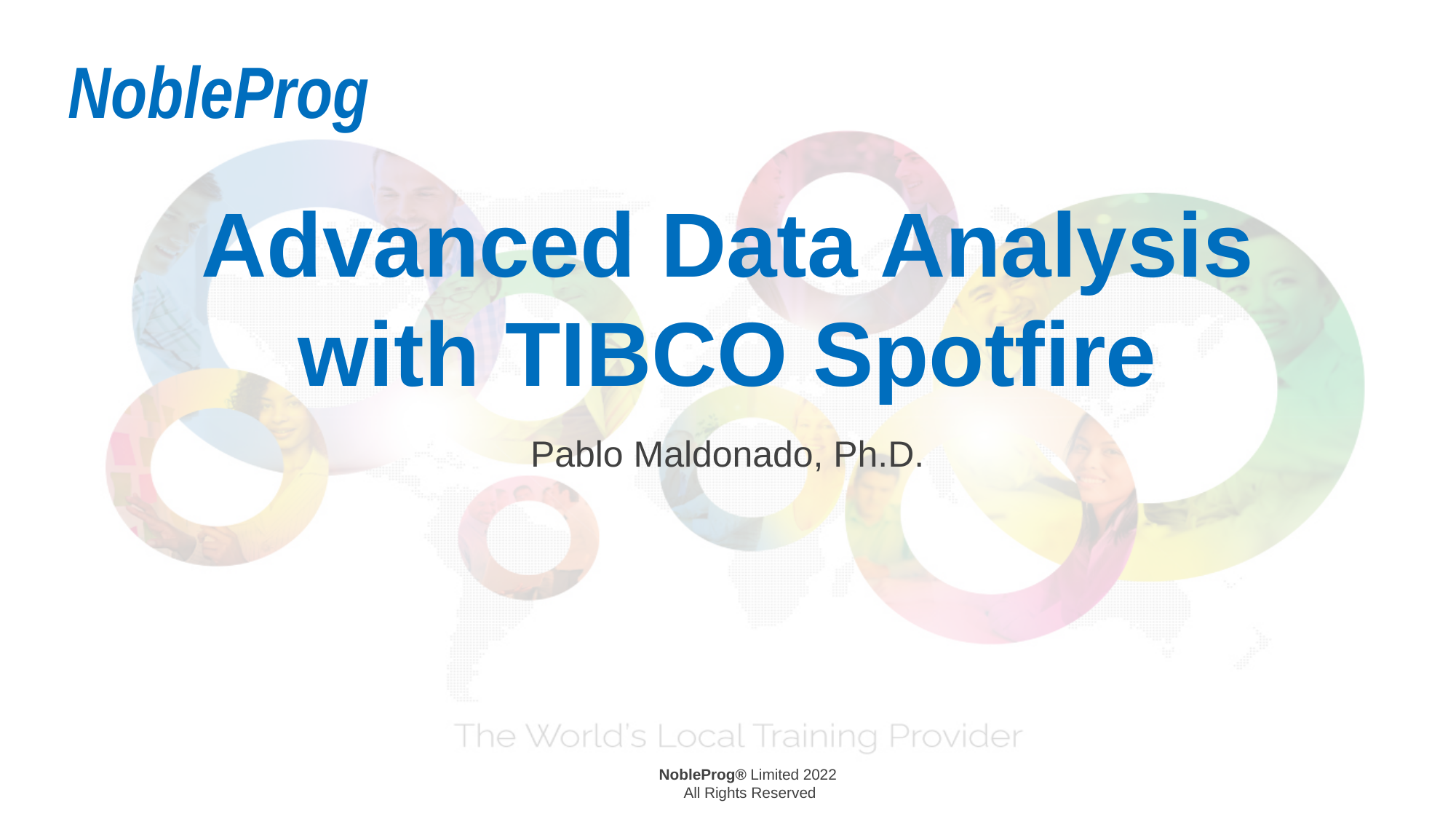

# Advanced Data Analysis with TIBCO Spotfire
Pablo Maldonado, Ph.D.